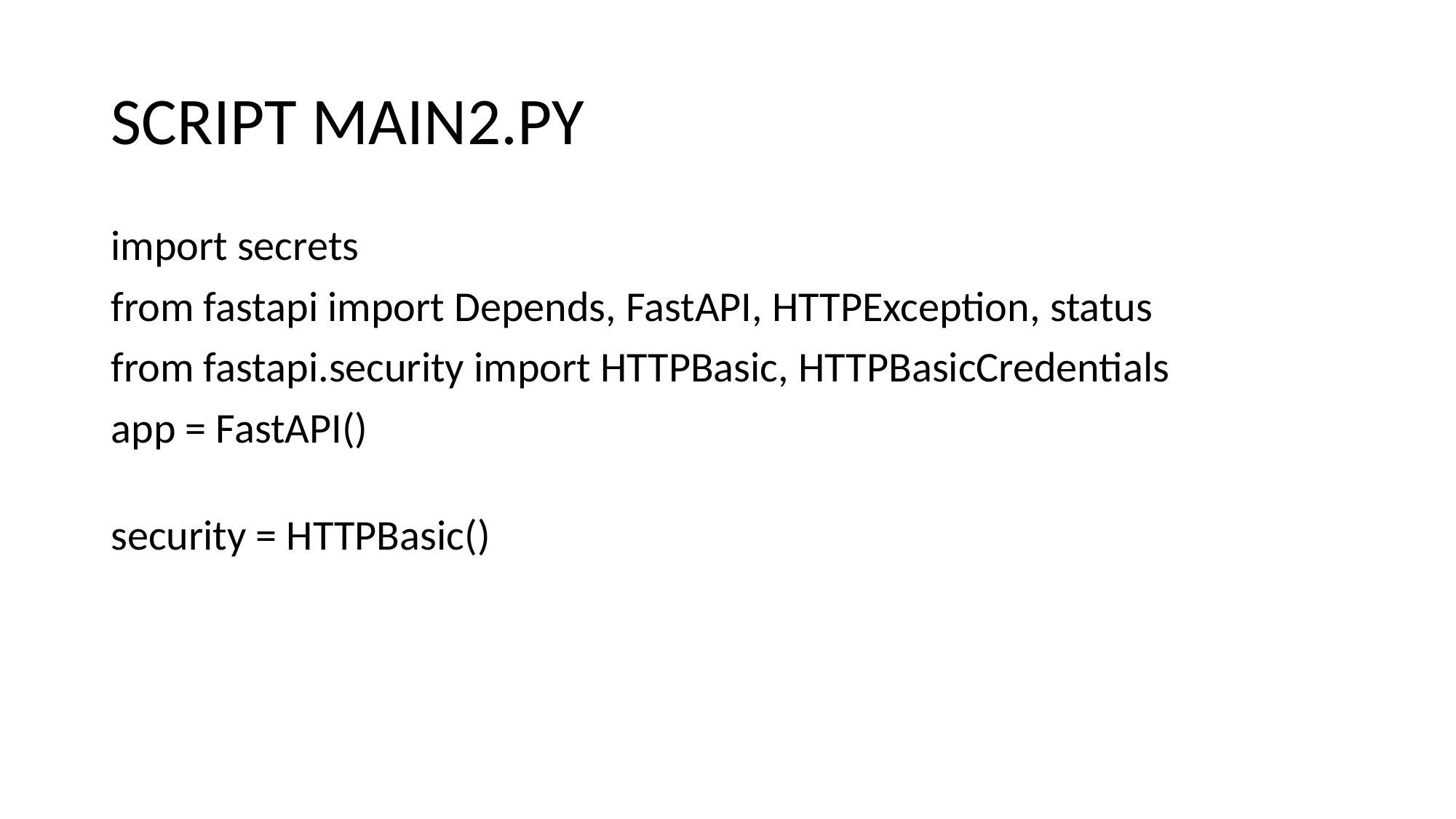

# SCRIPT MAIN2.PY
import secrets
from fastapi import Depends, FastAPI, HTTPException, status
from fastapi.security import HTTPBasic, HTTPBasicCredentials
app = FastAPI()
security = HTTPBasic()